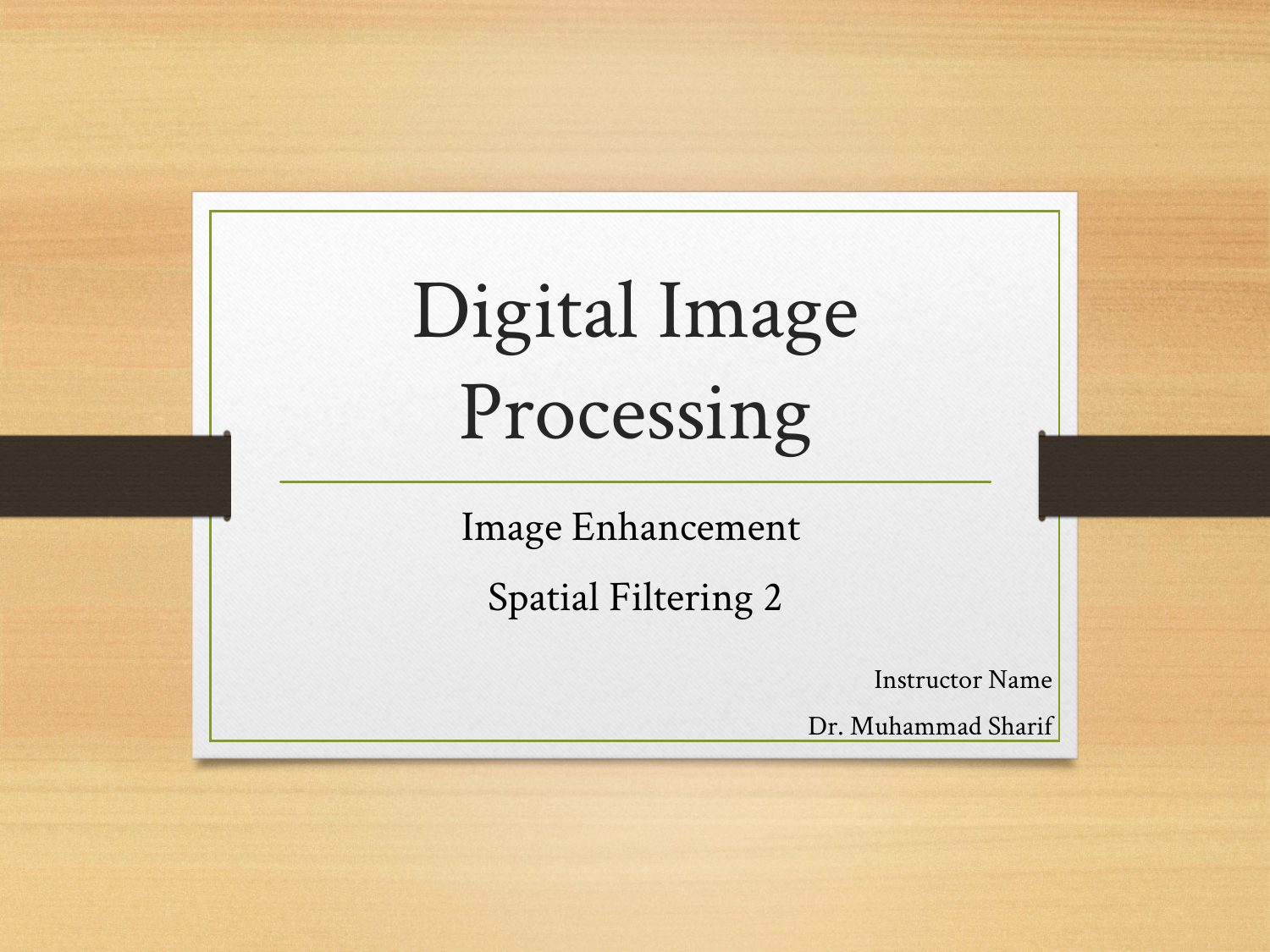

# Digital Image Processing
Image Enhancement
Spatial Filtering 2
Instructor Name
Dr. Muhammad Sharif